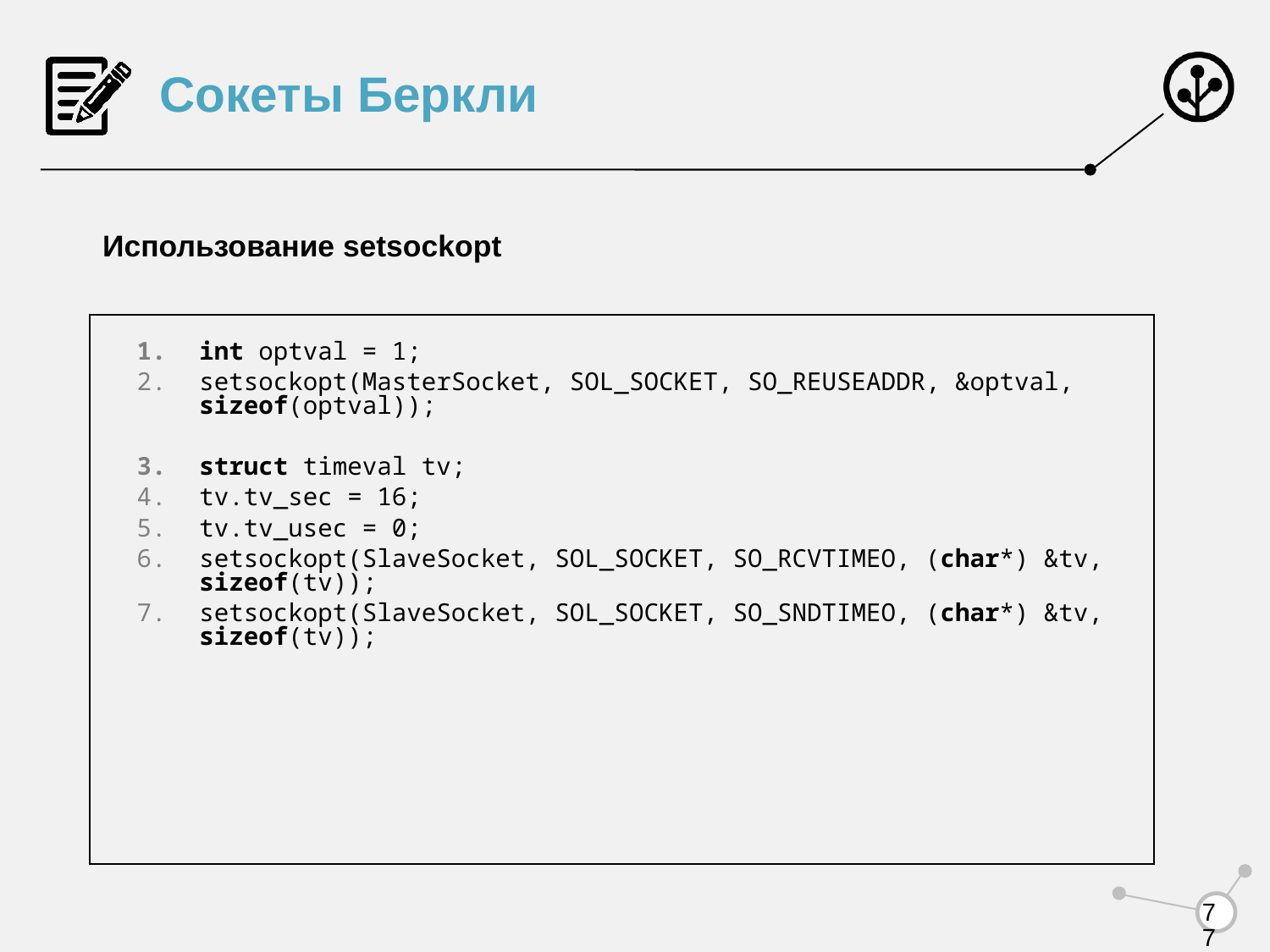

# Сокеты Беркли
Использование setsockopt
int optval = 1;
setsockopt(MasterSocket, SOL_SOCKET, SO_REUSEADDR, &optval, sizeof(optval));

struct timeval tv;
tv.tv_sec = 16;
tv.tv_usec = 0;
setsockopt(SlaveSocket, SOL_SOCKET, SO_RCVTIMEO, (char*) &tv, sizeof(tv));
setsockopt(SlaveSocket, SOL_SOCKET, SO_SNDTIMEO, (char*) &tv, sizeof(tv));

77